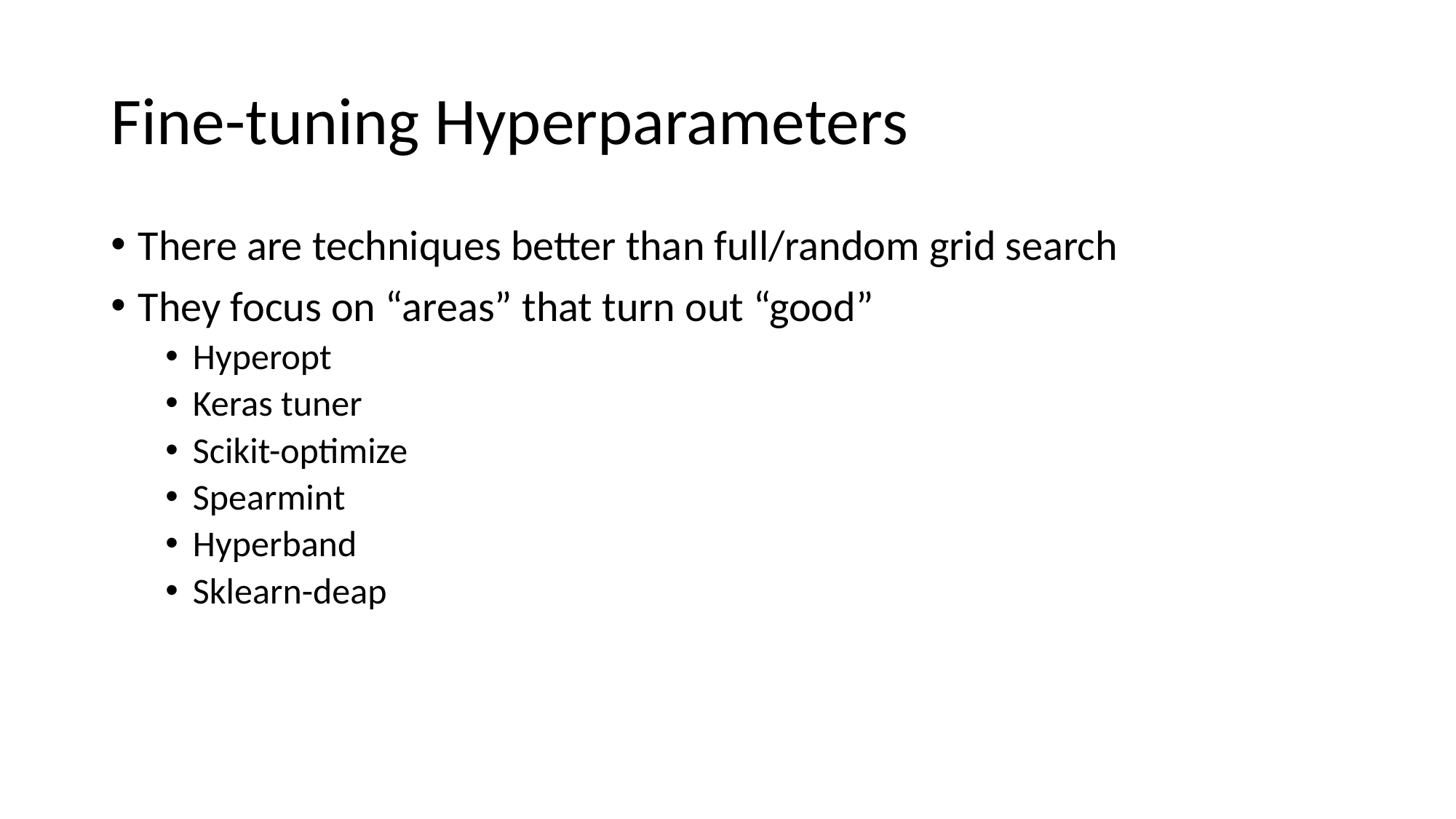

# Fine-tuning Hyperparameters
There are techniques better than full/random grid search
They focus on “areas” that turn out “good”
Hyperopt
Keras tuner
Scikit-optimize
Spearmint
Hyperband
Sklearn-deap